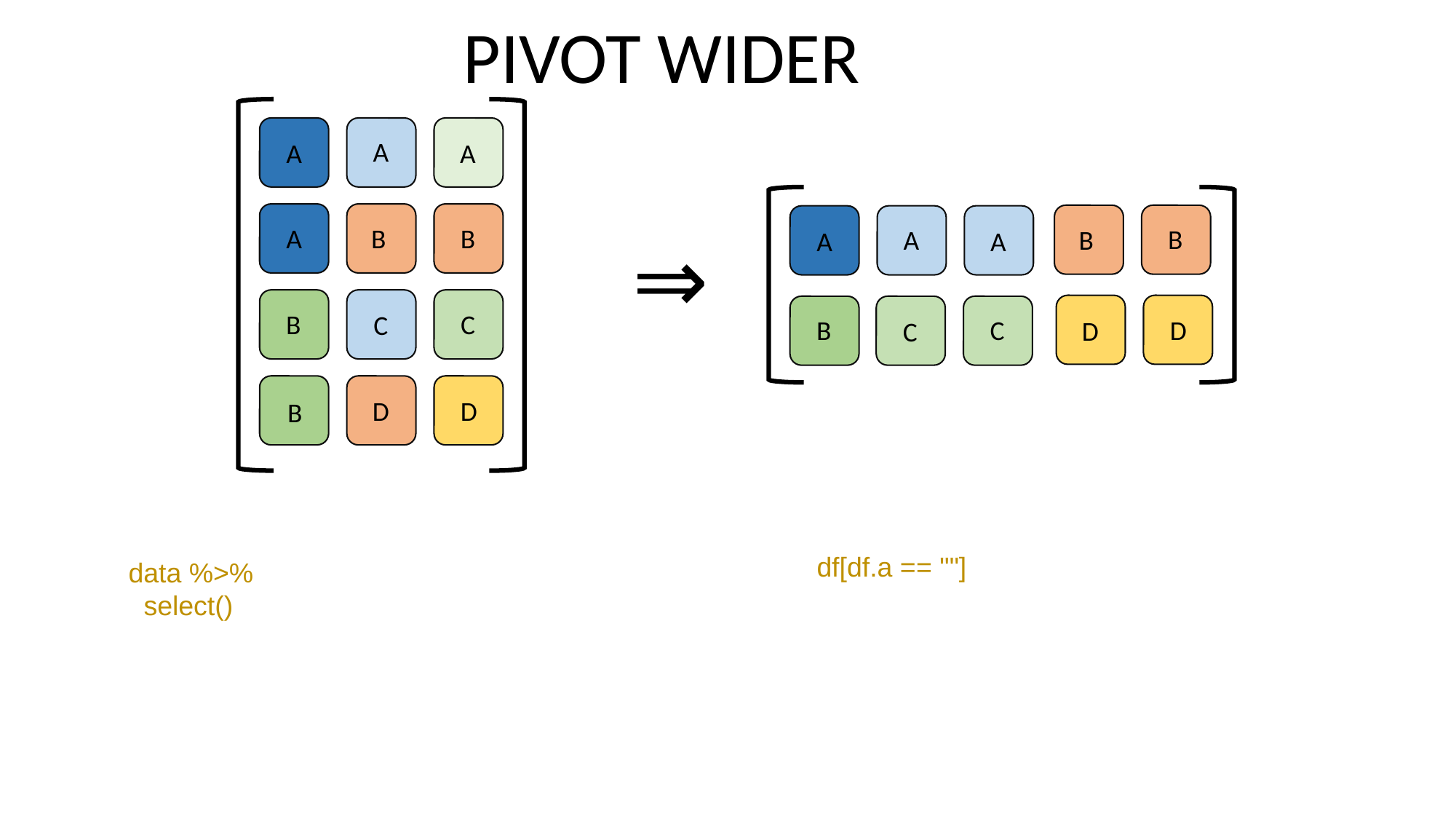

PIVOT WIDER

A
A
A

B
A
B
B
⇒
B
A
A
A

C
B
C
D
C
B
D
C

D
D
B
df[df.a == ""]
data %>%
  select()